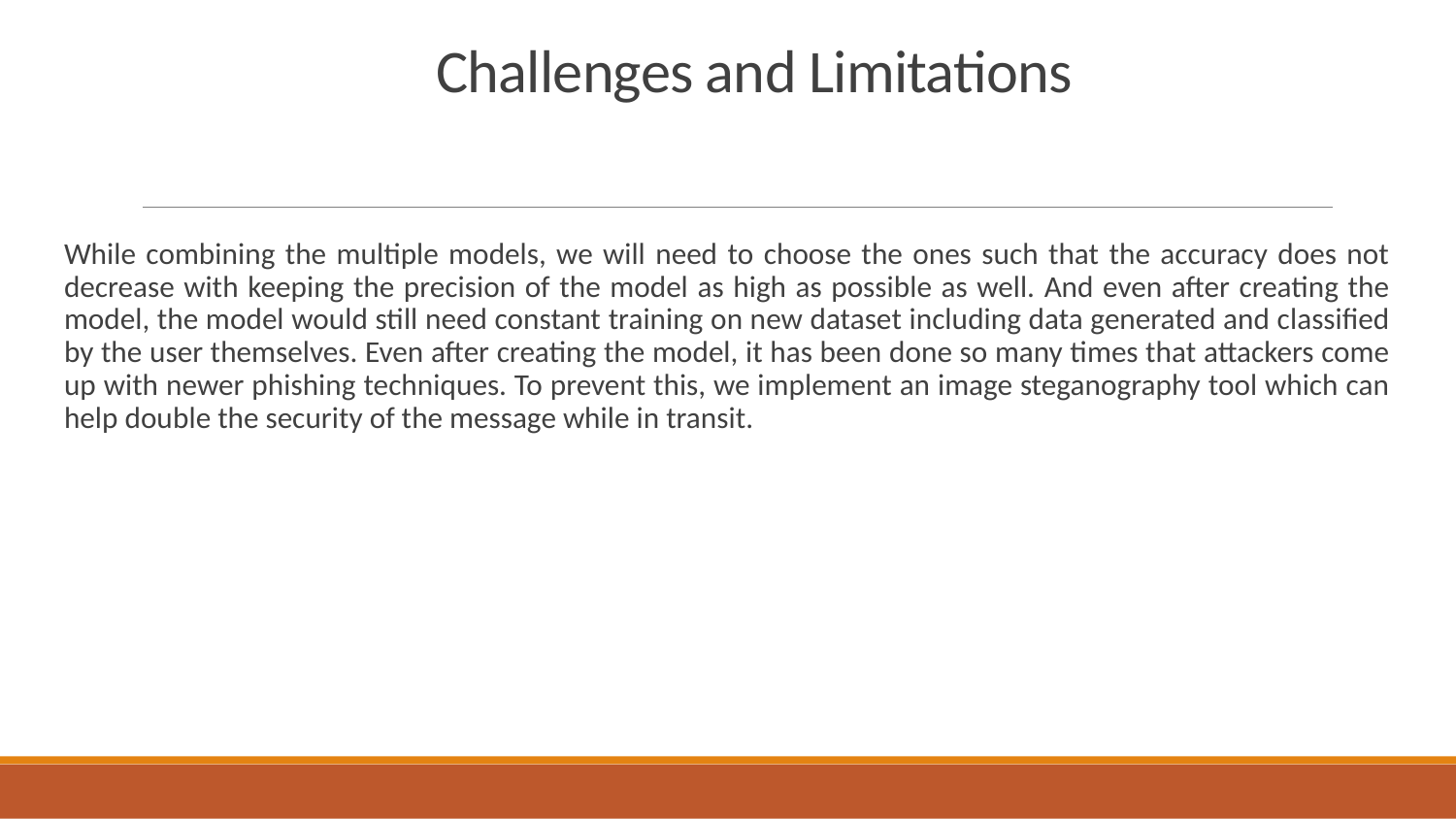

# Challenges and Limitations
While combining the multiple models, we will need to choose the ones such that the accuracy does not decrease with keeping the precision of the model as high as possible as well. And even after creating the model, the model would still need constant training on new dataset including data generated and classified by the user themselves. Even after creating the model, it has been done so many times that attackers come up with newer phishing techniques. To prevent this, we implement an image steganography tool which can help double the security of the message while in transit.